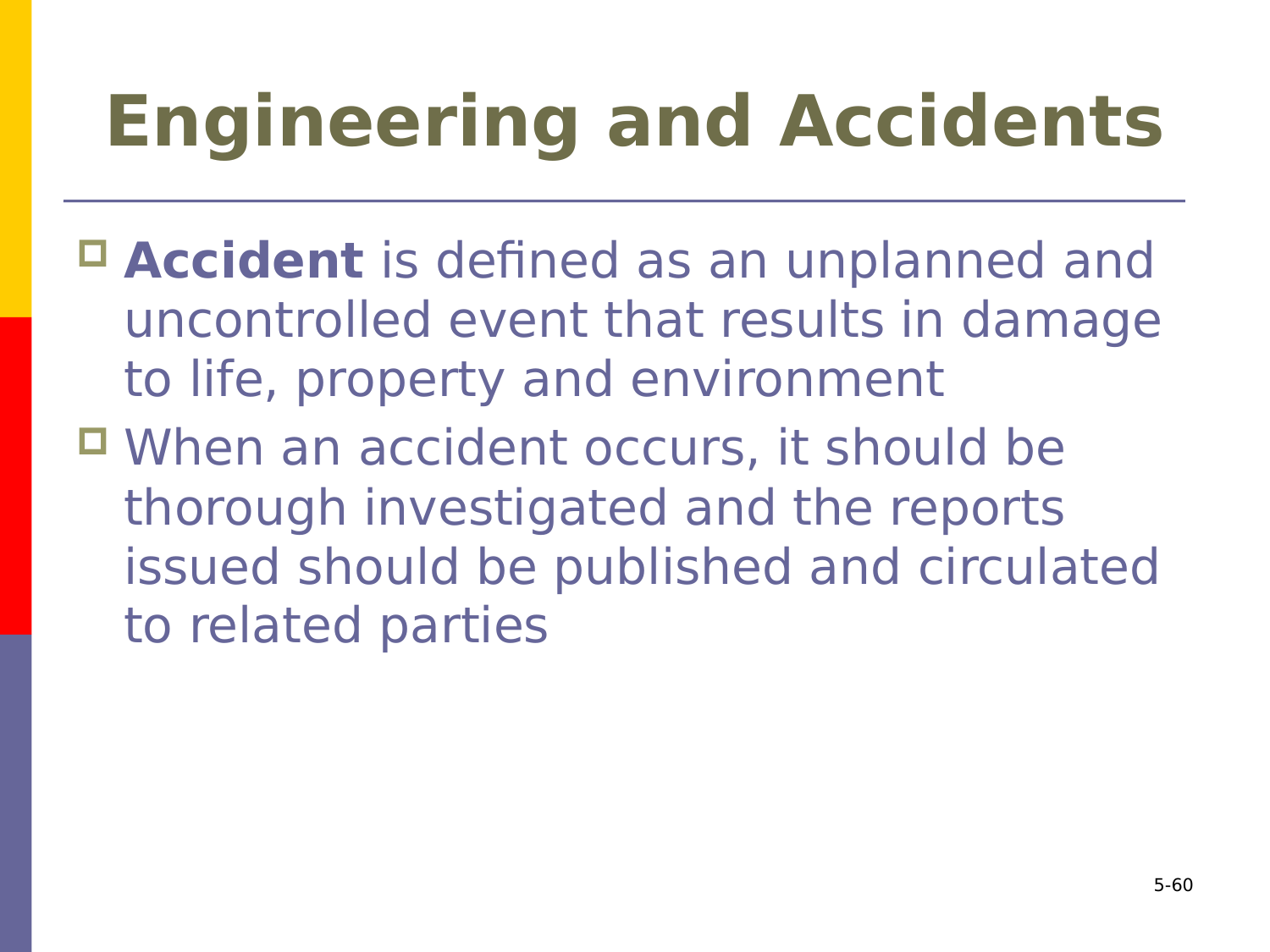

# Engineering and Accidents
Accident is defined as an unplanned and uncontrolled event that results in damage to life, property and environment
When an accident occurs, it should be thorough investigated and the reports issued should be published and circulated to related parties
5-60